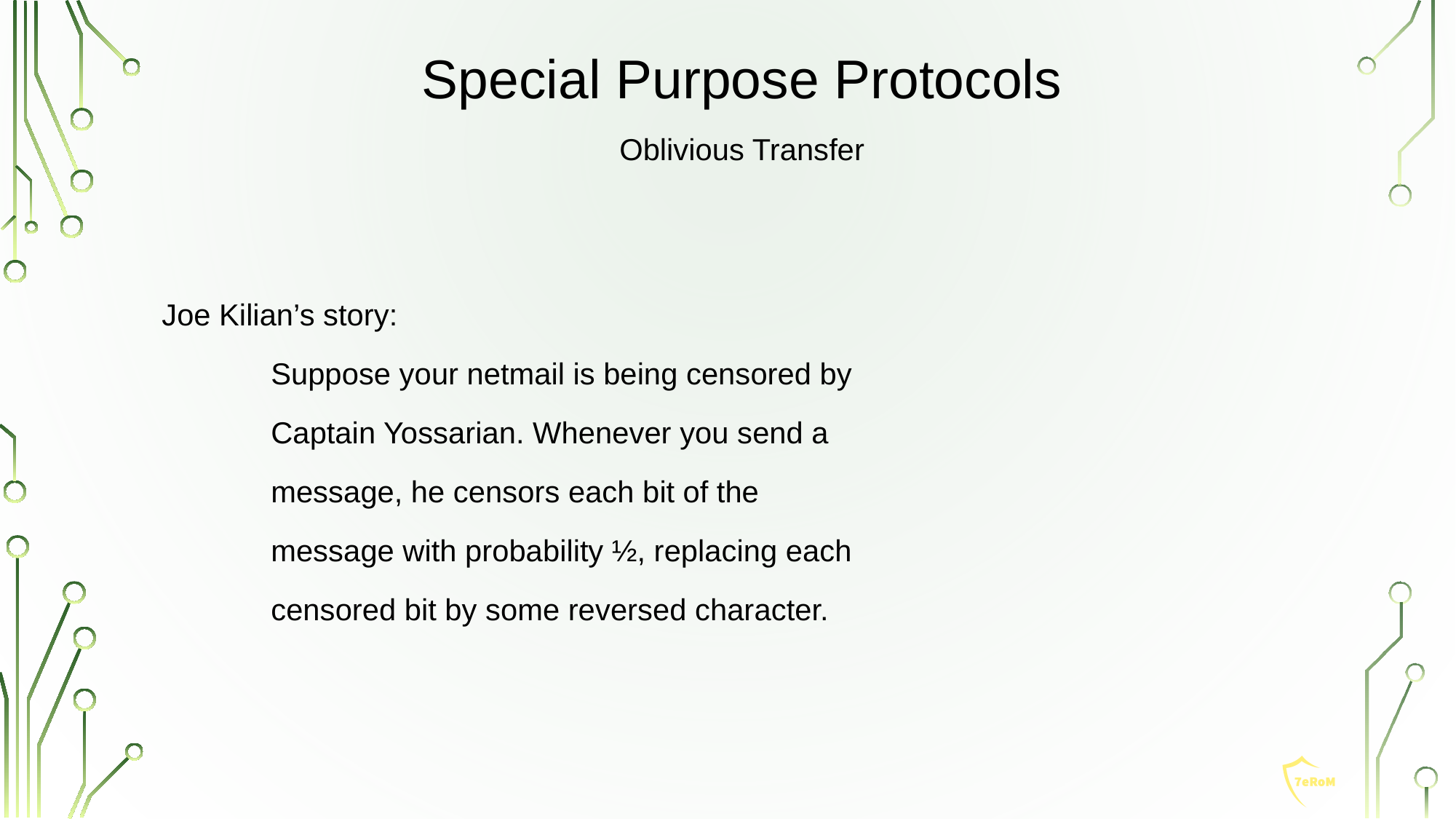

Special Purpose Protocols
Oblivious Transfer
Joe Kilian’s story:
	Suppose your netmail is being censored by
	Captain Yossarian. Whenever you send a
	message, he censors each bit of the
	message with probability ½, replacing each
	censored bit by some reversed character.